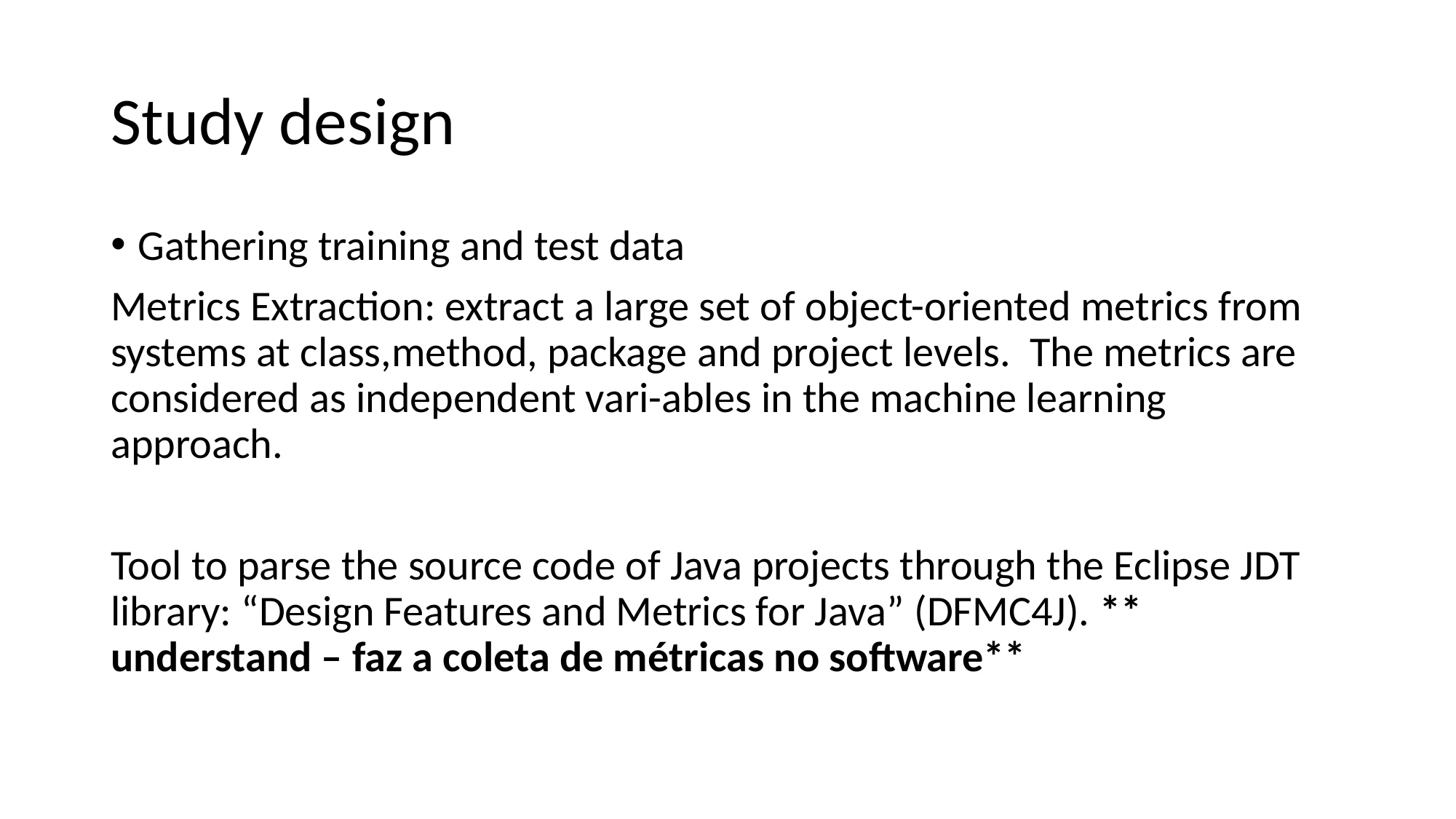

Study design
Gathering training and test data
Metrics Extraction: extract a large set of object-oriented metrics from systems at class,method, package and project levels.  The metrics are considered as independent vari-ables in the machine learning approach.

Tool to parse the source code of Java projects through the Eclipse JDT library: “Design Features and Metrics for Java” (DFMC4J). ** understand – faz a coleta de métricas no software**